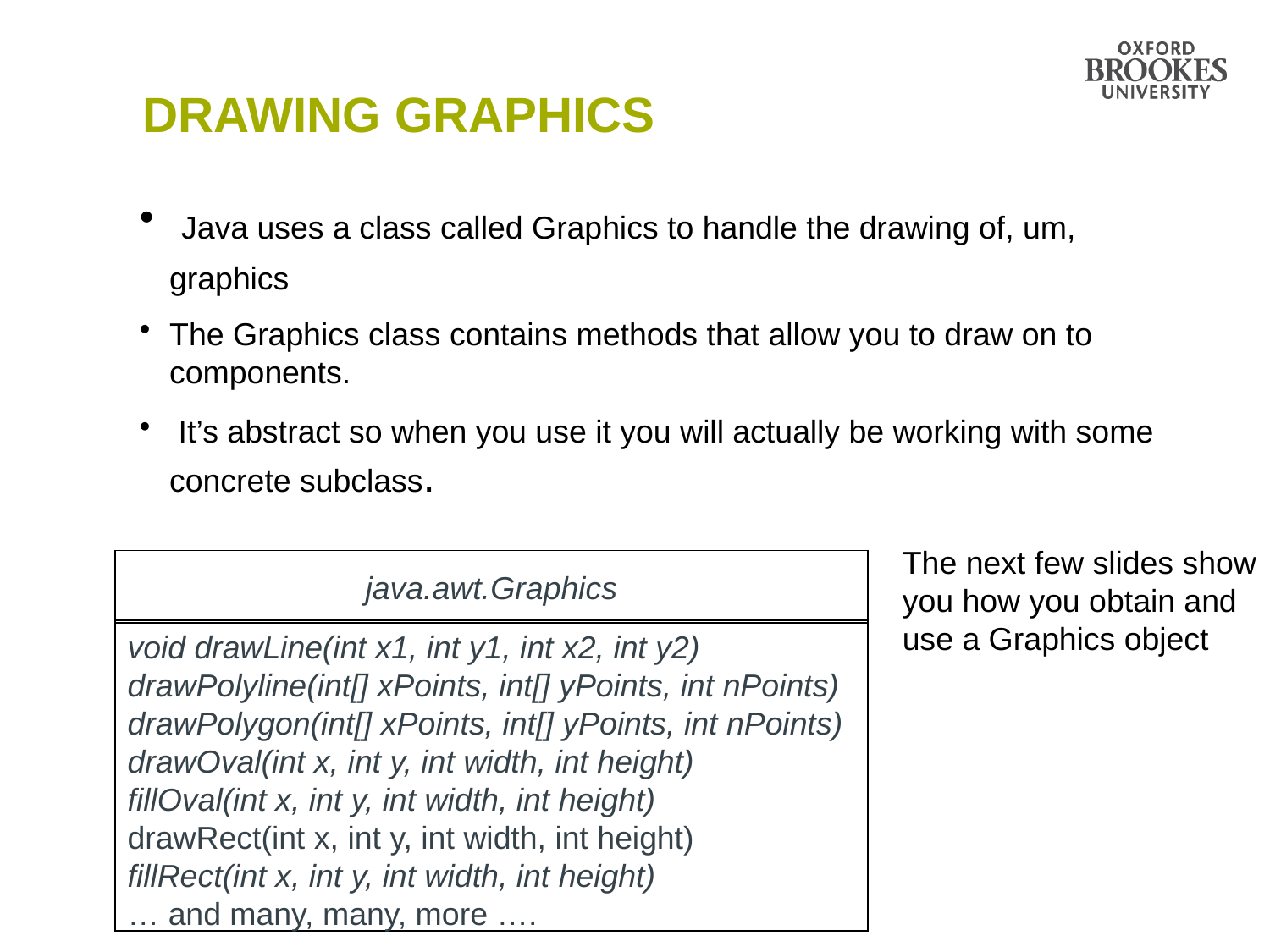

# Drawing Graphics
 Java uses a class called Graphics to handle the drawing of, um, graphics
The Graphics class contains methods that allow you to draw on to components.
 It’s abstract so when you use it you will actually be working with some concrete subclass.
The next few slides show you how you obtain and use a Graphics object
java.awt.Graphics
void drawLine(int x1, int y1, int x2, int y2)
drawPolyline(int[] xPoints, int[] yPoints, int nPoints)
drawPolygon(int[] xPoints, int[] yPoints, int nPoints)
drawOval(int x, int y, int width, int height)
fillOval(int x, int y, int width, int height)
drawRect(int x, int y, int width, int height)
fillRect(int x, int y, int width, int height)
… and many, many, more ….